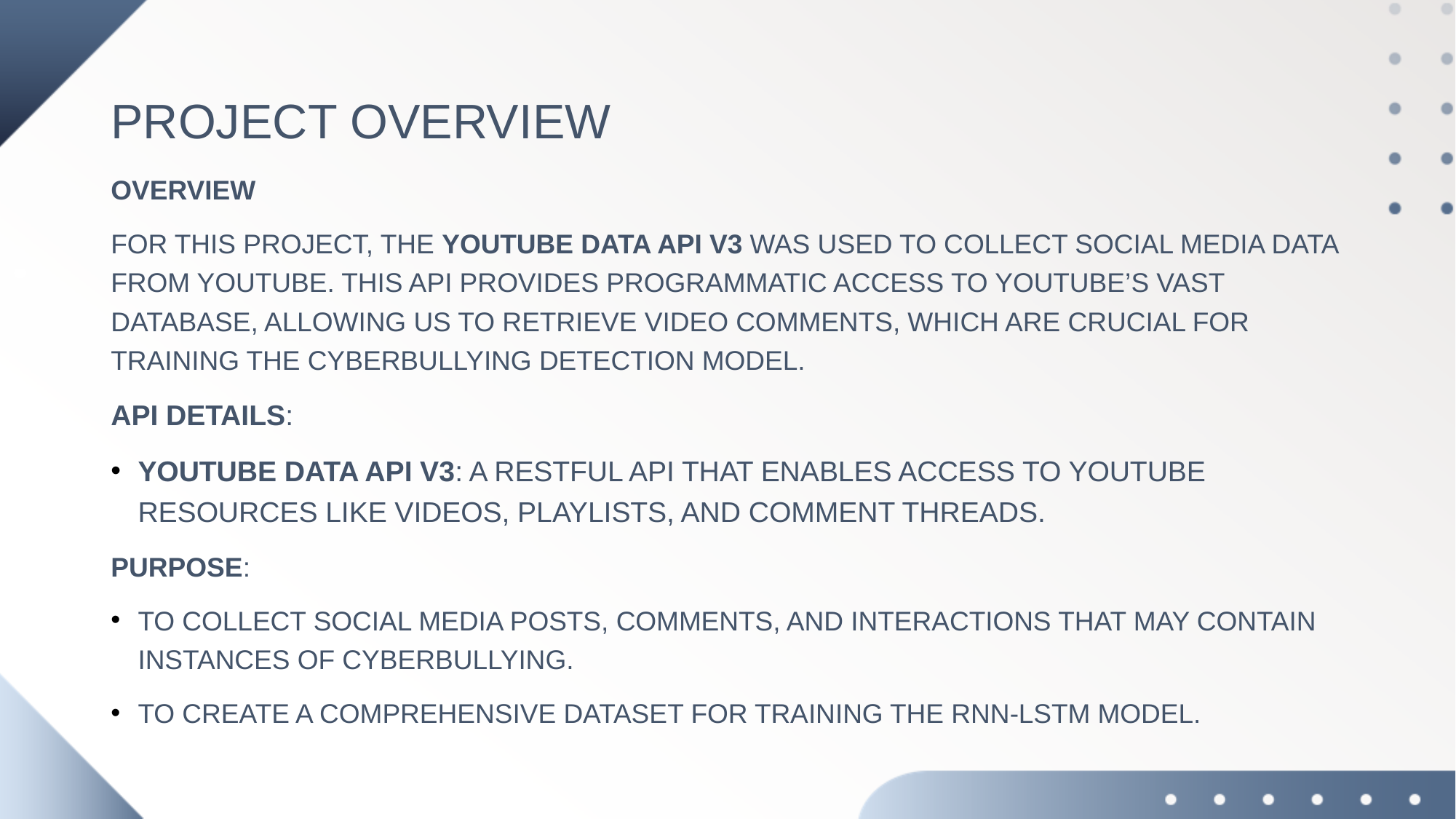

# Project overview
Overview
For this project, the YouTube Data API v3 was used to collect social media data from YouTube. This API provides programmatic access to YouTube’s vast database, allowing us to retrieve video comments, which are crucial for training the cyberbullying detection model.
API Details:
YouTube Data API v3: A RESTful API that enables access to YouTube resources like videos, playlists, and comment threads.
Purpose:
To collect social media posts, comments, and interactions that may contain instances of cyberbullying.
To create a comprehensive dataset for training the RNN-LSTM model.